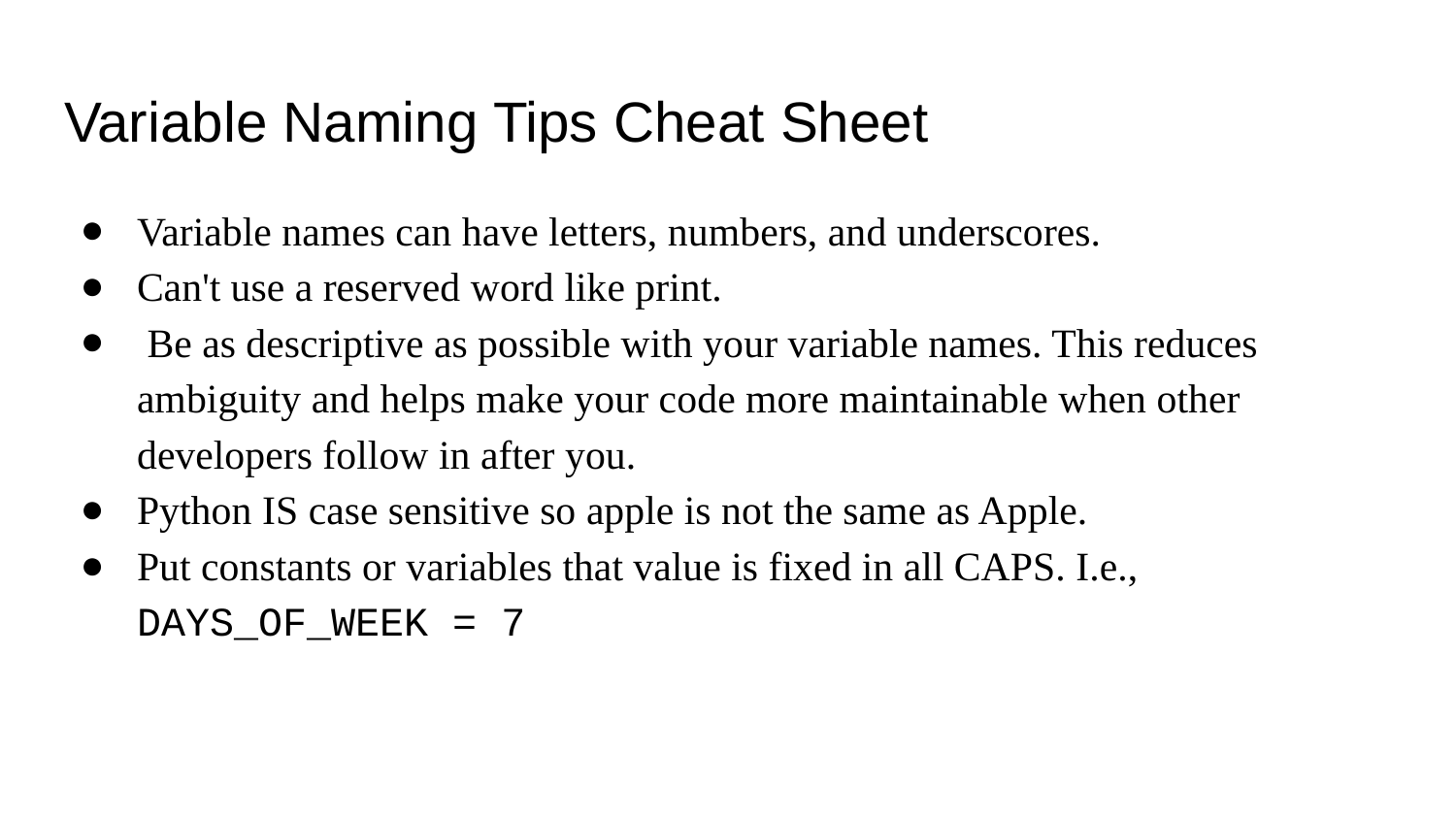

# Variable Naming Tips Cheat Sheet
Variable names can have letters, numbers, and underscores.
Can't use a reserved word like print.
 Be as descriptive as possible with your variable names. This reduces ambiguity and helps make your code more maintainable when other developers follow in after you.
Python IS case sensitive so apple is not the same as Apple.
Put constants or variables that value is fixed in all CAPS. I.e., DAYS_OF_WEEK = 7